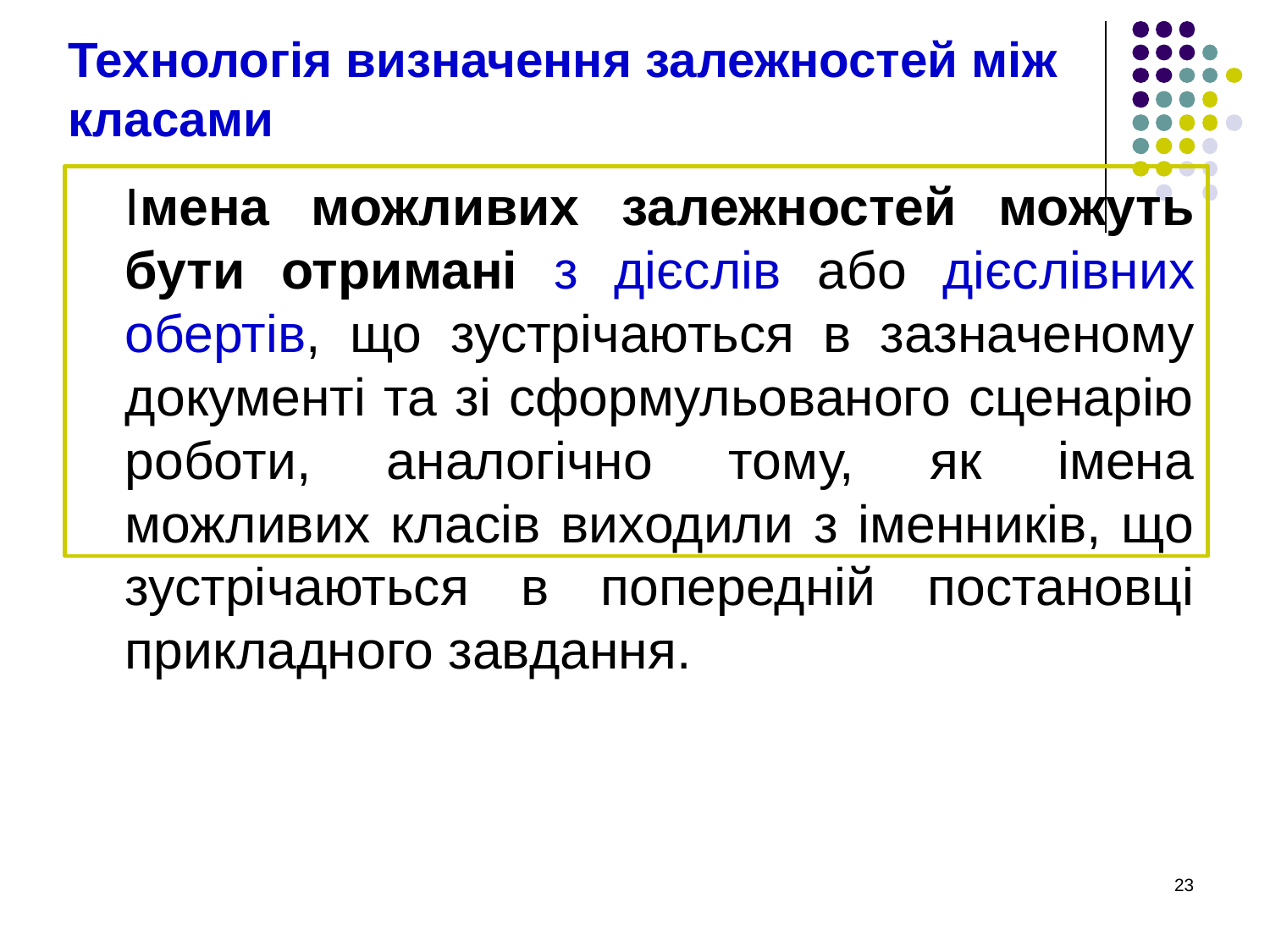

Технологія визначення залежностей між класами
	Імена можливих залежностей можуть бути отримані з дієслів або дієслівних обертів, що зустрічаються в зазначеному документі та зі сформульованого сценарію роботи, аналогічно тому, як імена можливих класів виходили з іменників, що зустрічаються в попередній постановці прикладного завдання.
23